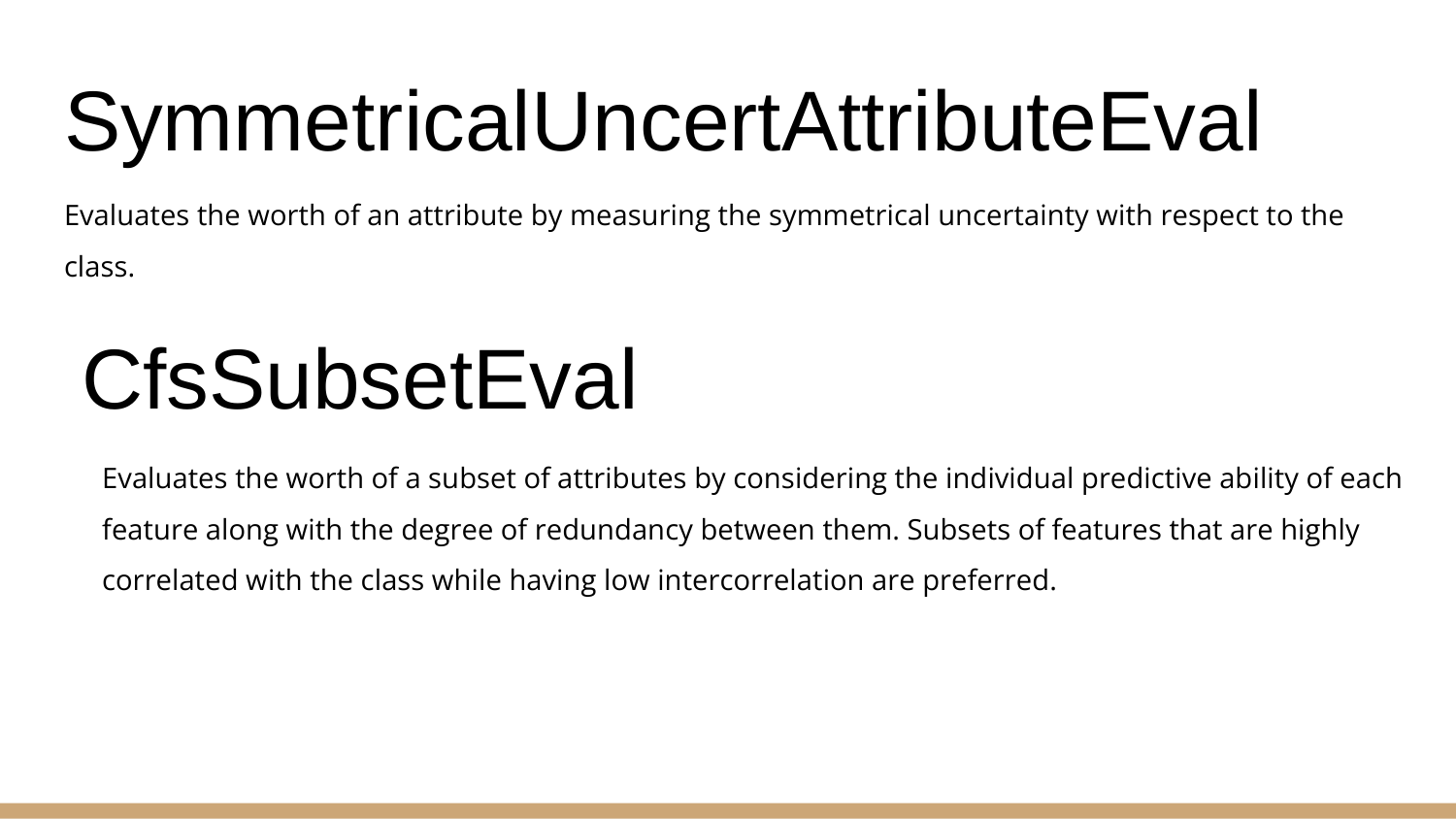

# SymmetricalUncertAttributeEval
Evaluates the worth of an attribute by measuring the symmetrical uncertainty with respect to the class.
CfsSubsetEval
Evaluates the worth of a subset of attributes by considering the individual predictive ability of each feature along with the degree of redundancy between them. Subsets of features that are highly correlated with the class while having low intercorrelation are preferred.